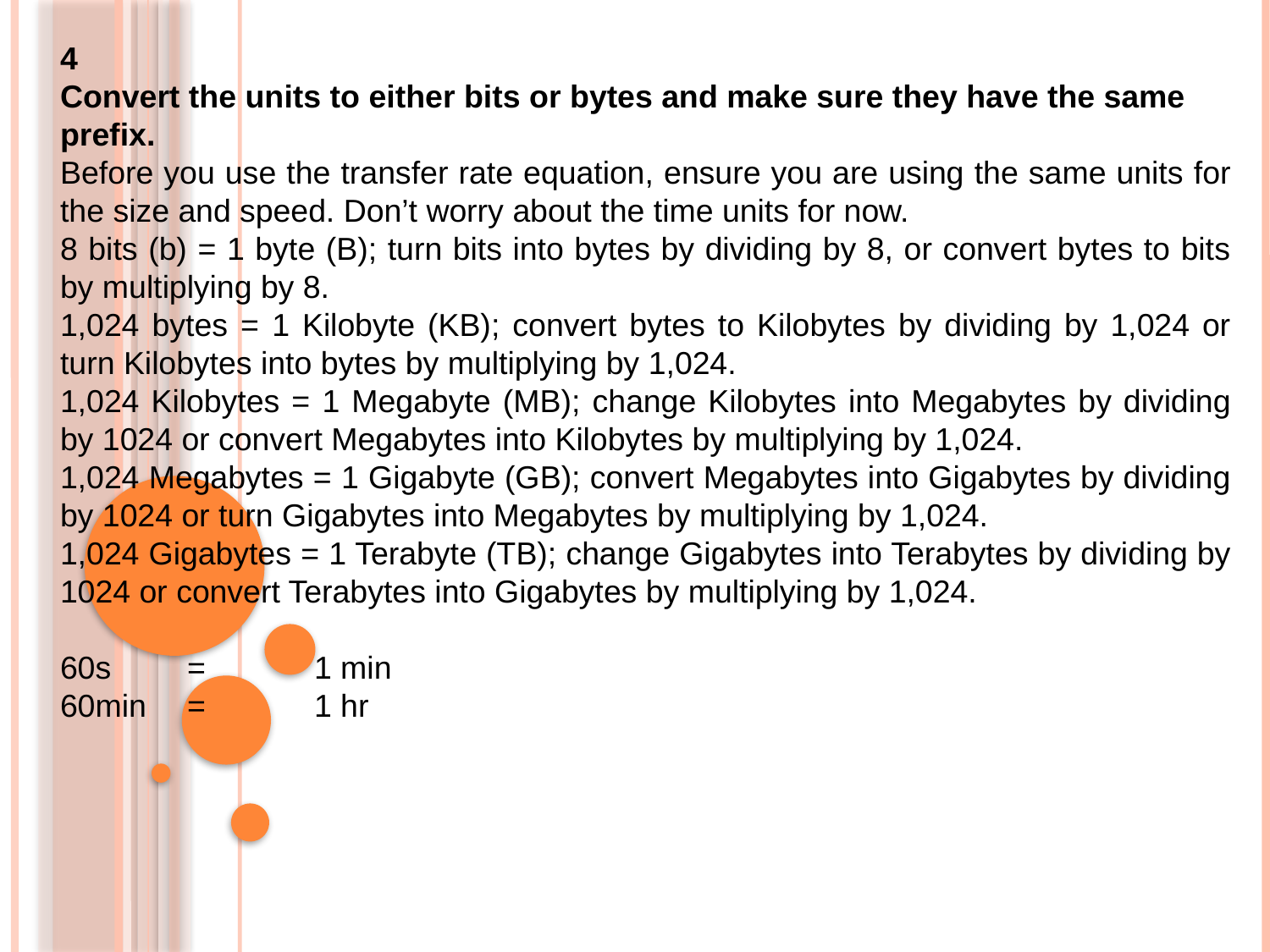

4
Convert the units to either bits or bytes and make sure they have the same prefix.
Before you use the transfer rate equation, ensure you are using the same units for the size and speed. Don’t worry about the time units for now.
8 bits (b) = 1 byte (B); turn bits into bytes by dividing by 8, or convert bytes to bits by multiplying by 8.
1,024 bytes = 1 Kilobyte (KB); convert bytes to Kilobytes by dividing by 1,024 or turn Kilobytes into bytes by multiplying by 1,024.
1,024 Kilobytes = 1 Megabyte (MB); change Kilobytes into Megabytes by dividing by 1024 or convert Megabytes into Kilobytes by multiplying by 1,024.
1,024 Megabytes = 1 Gigabyte (GB); convert Megabytes into Gigabytes by dividing by 1024 or turn Gigabytes into Megabytes by multiplying by 1,024.
1,024 Gigabytes = 1 Terabyte (TB); change Gigabytes into Terabytes by dividing by 1024 or convert Terabytes into Gigabytes by multiplying by 1,024.

60s	=	1 min
60min	=	1 hr